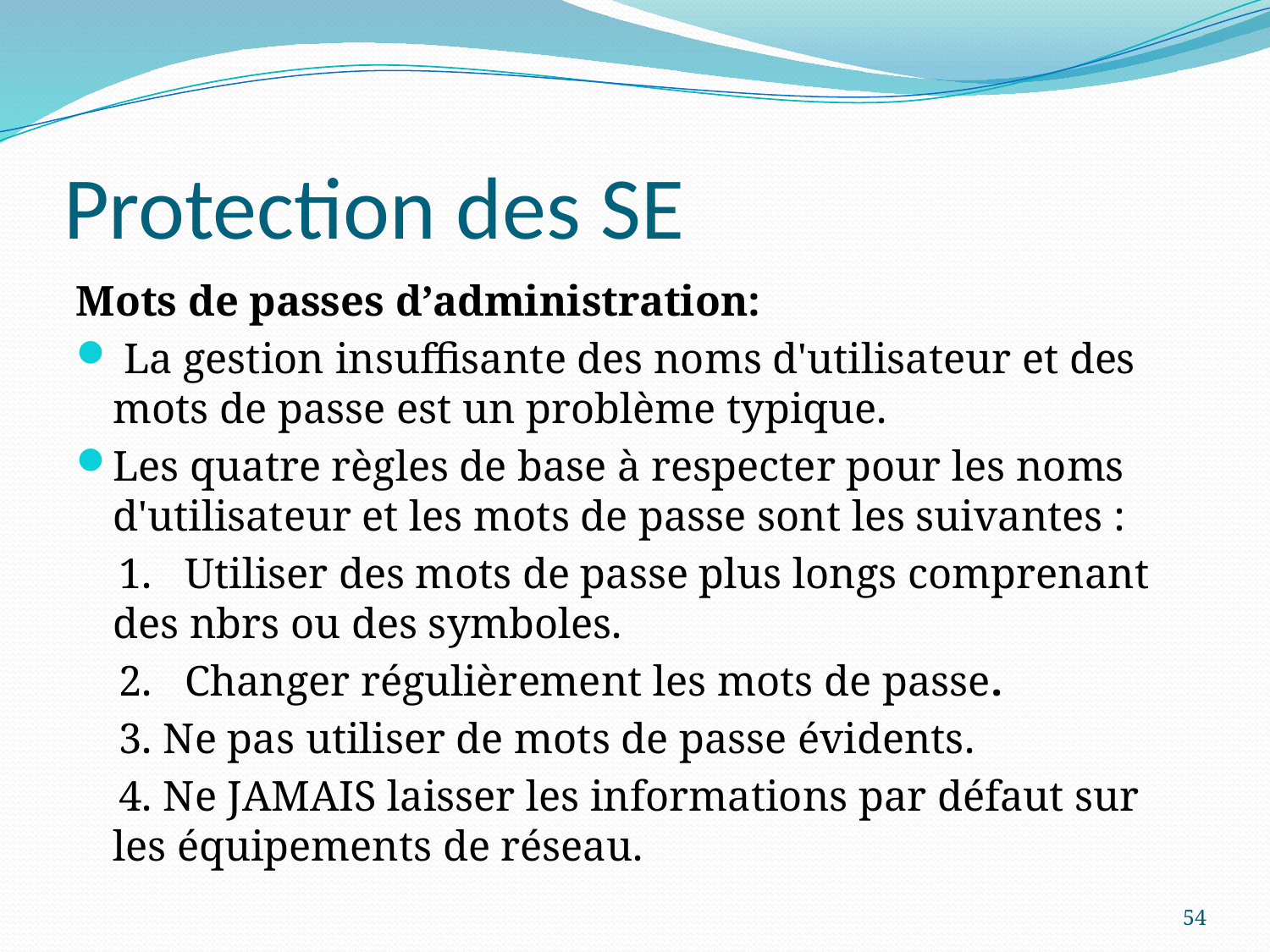

# Protection des SE
Mots de passes d’administration:
 La gestion insuffisante des noms d'utilisateur et des mots de passe est un problème typique.
Les quatre règles de base à respecter pour les noms d'utilisateur et les mots de passe sont les suivantes :
    1.   Utiliser des mots de passe plus longs comprenant des nbrs ou des symboles.
    2.   Changer régulièrement les mots de passe.
    3. Ne pas utiliser de mots de passe évidents.
    4. Ne JAMAIS laisser les informations par défaut sur les équipements de réseau.

54